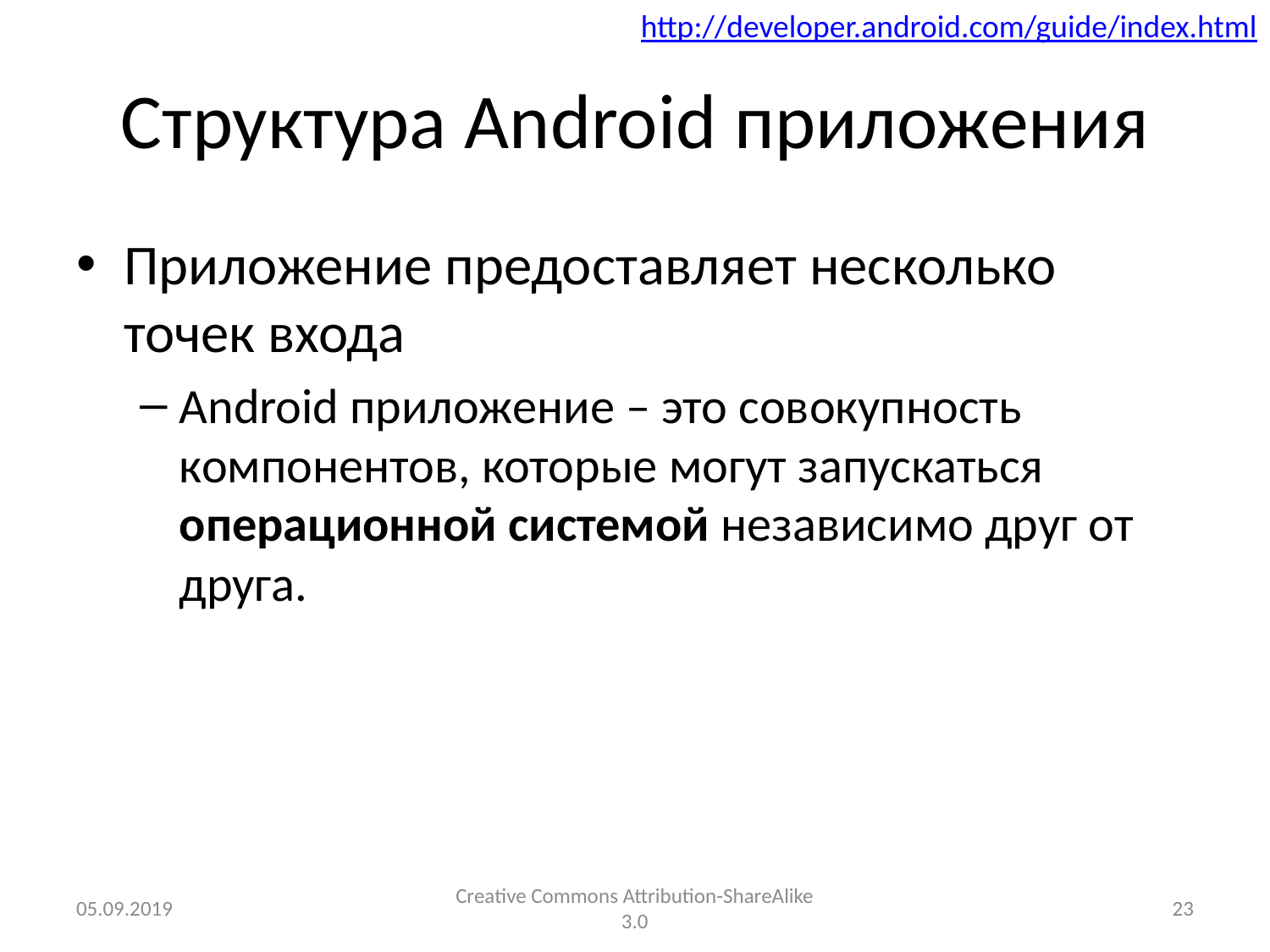

http://developer.android.com/guide/index.html
# Структура Android приложения
Приложение предоставляет несколько точек входа
Android приложение – это совокупность компонентов, которые могут запускаться операционной системой независимо друг от друга.
05.09.2019
Creative Commons Attribution-ShareAlike 3.0
23